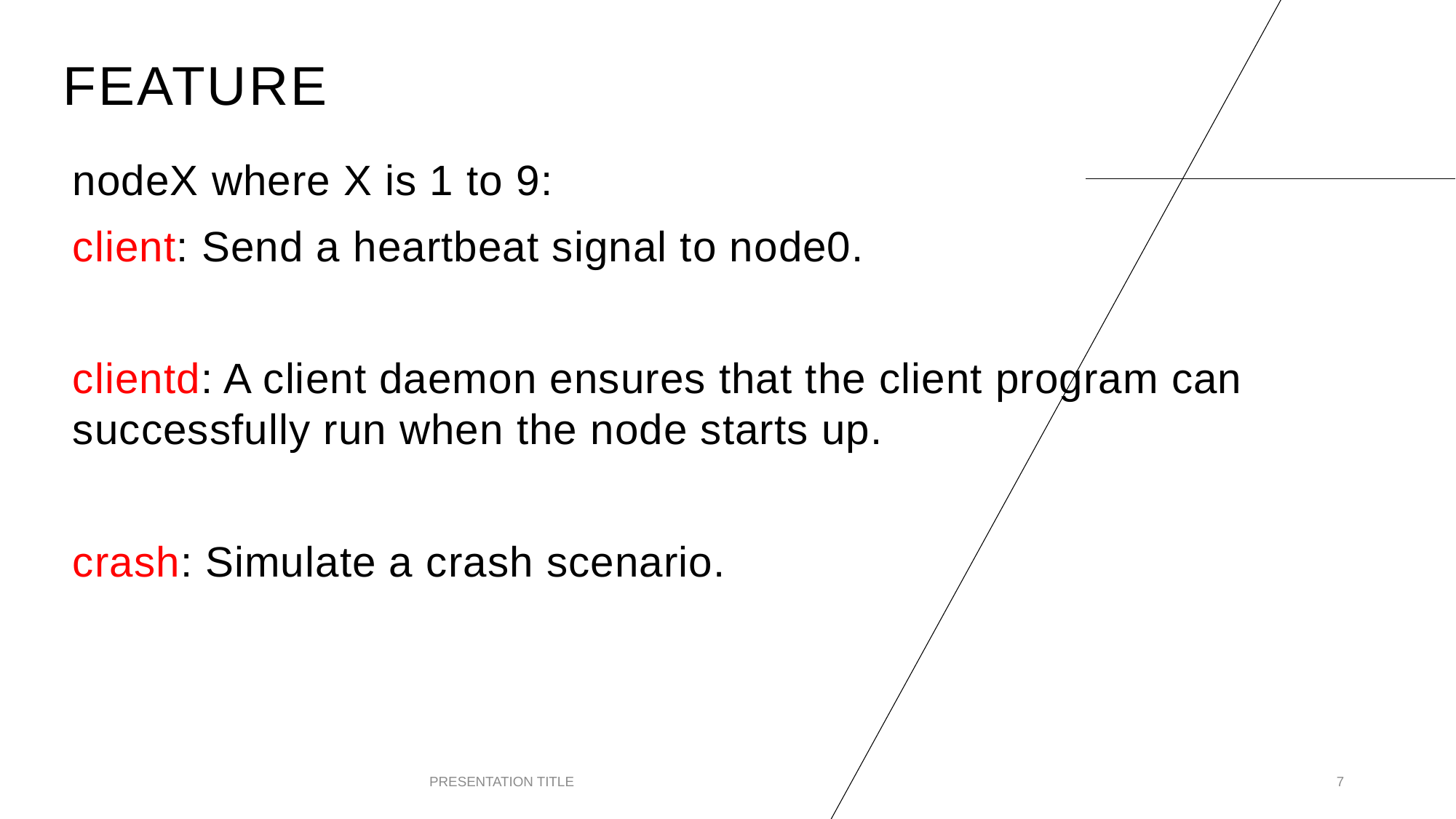

# feature

nodeX where X is 1 to 9:
client: Send a heartbeat signal to node0.

clientd: A client daemon ensures that the client program can successfully run when the node starts up.

crash: Simulate a crash scenario.

PRESENTATION TITLE
7